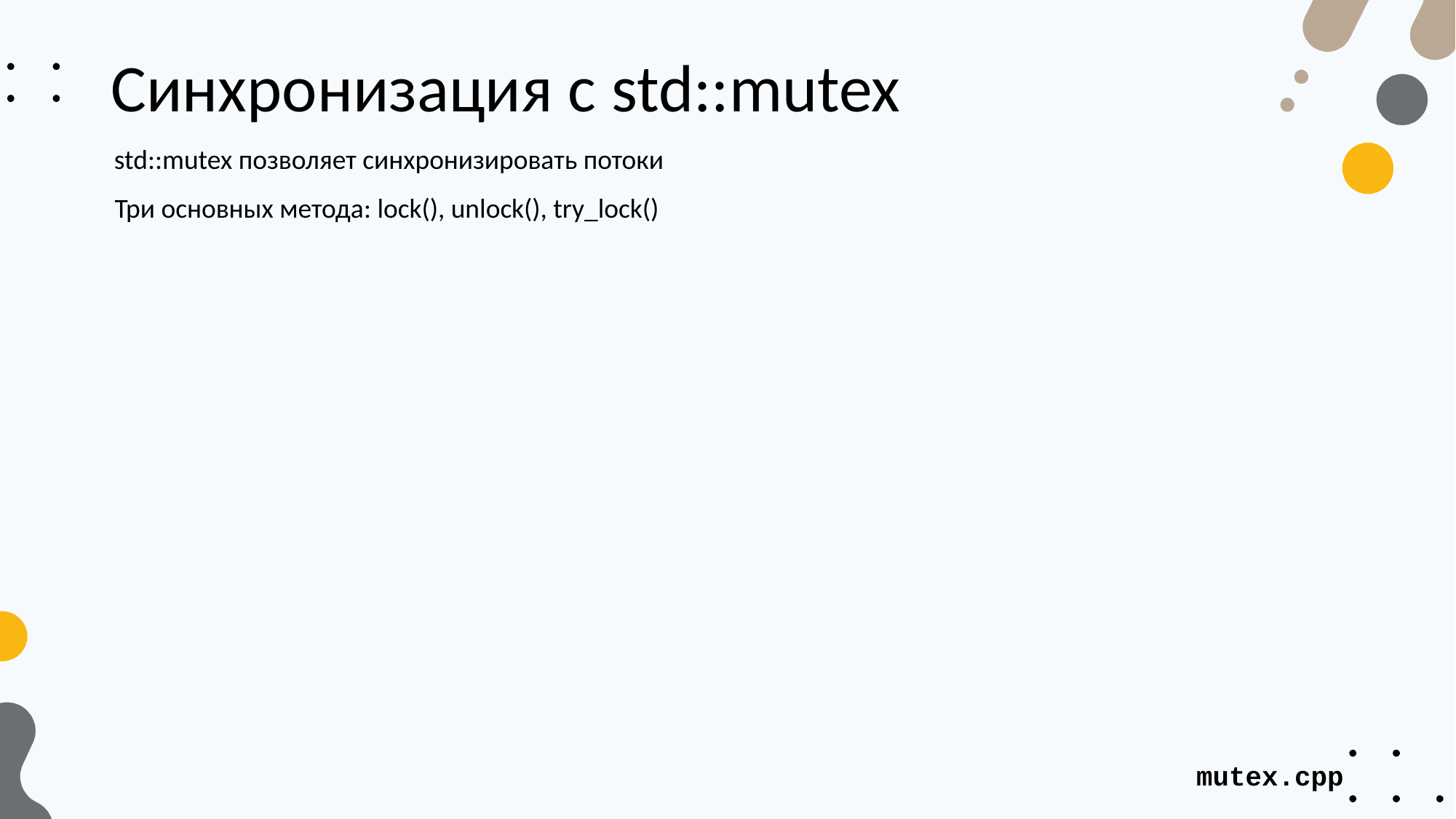

# Синхронизация с std::mutex
std::mutex позволяет синхронизировать потоки
Три основных метода: lock(), unlock(), try_lock()
mutex.cpp